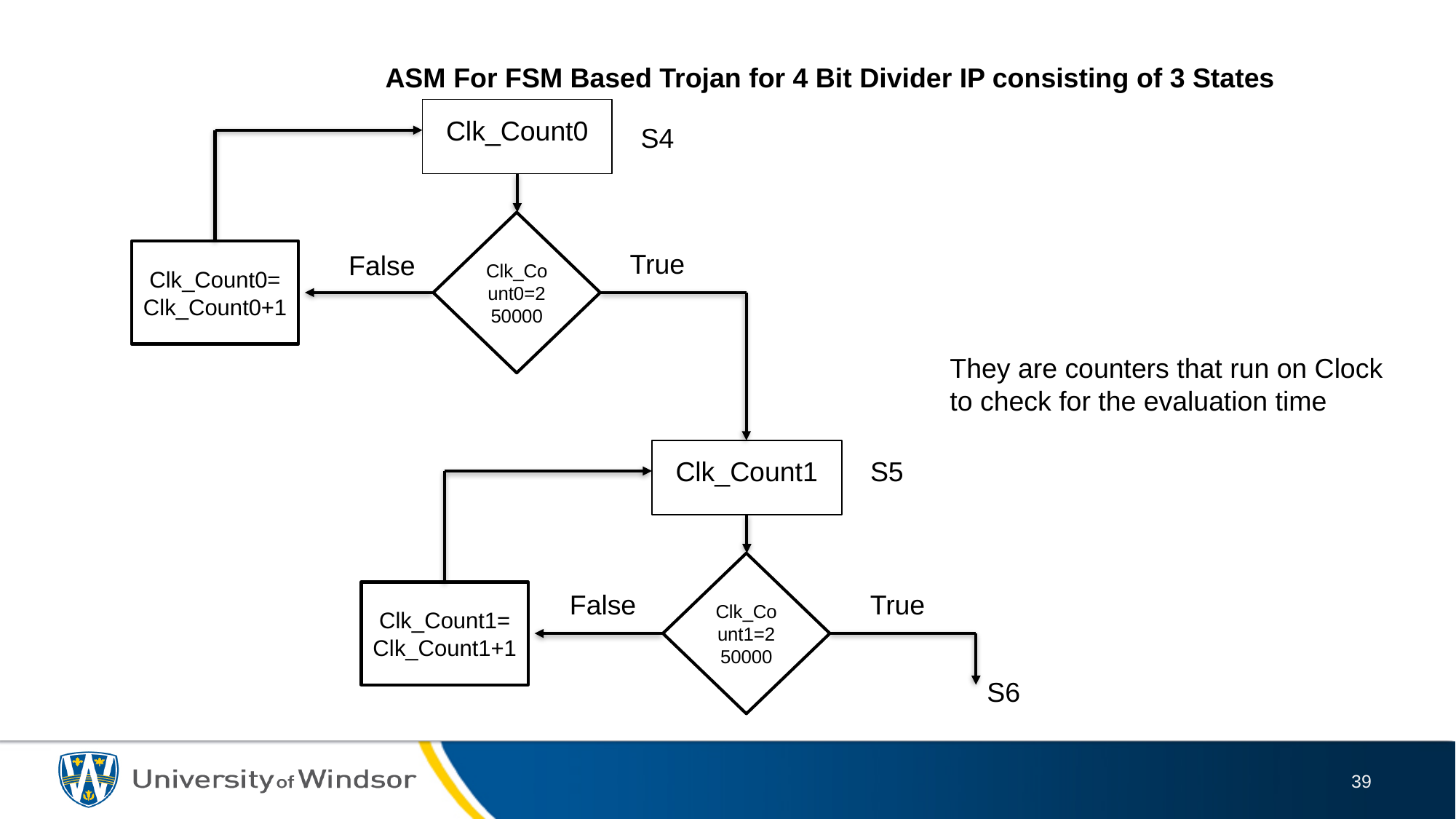

ASM For FSM Based Trojan for 4 Bit Divider IP consisting of 3 States

Clk_Count0
S4
Clk_Count0=250000
Clk_Count0=
Clk_Count0+1
True
False
They are counters that run on Clock
to check for the evaluation time

Clk_Count1
S5
Clk_Count1=250000
Clk_Count1=
Clk_Count1+1
False
True
S6
39